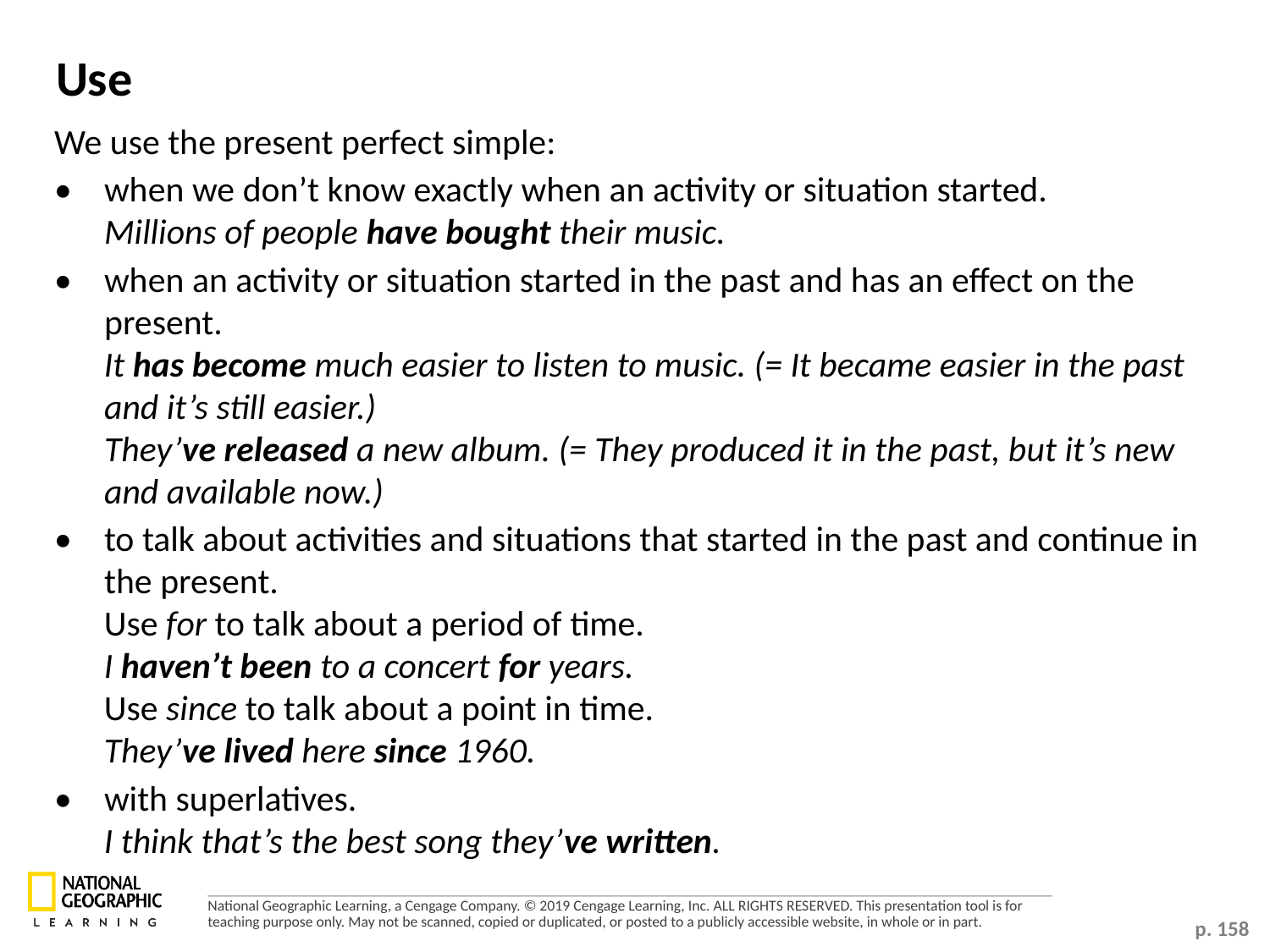

Use
We use the present perfect simple:
•	when we don’t know exactly when an activity or situation started.
   	Millions of people have bought their music.
• 	when an activity or situation started in the past and has an effect on the present.
It has become much easier to listen to music. (= It became easier in the past and it’s still easier.)
	They’ve released a new album. (= They produced it in the past, but it’s new and available now.)
• 	to talk about activities and situations that started in the past and continue in the present.
Use for to talk about a period of time.
I haven’t been to a concert for years.
Use since to talk about a point in time.
They’ve lived here since 1960.
• 	with superlatives.
I think that’s the best song they’ve written.
p. 158